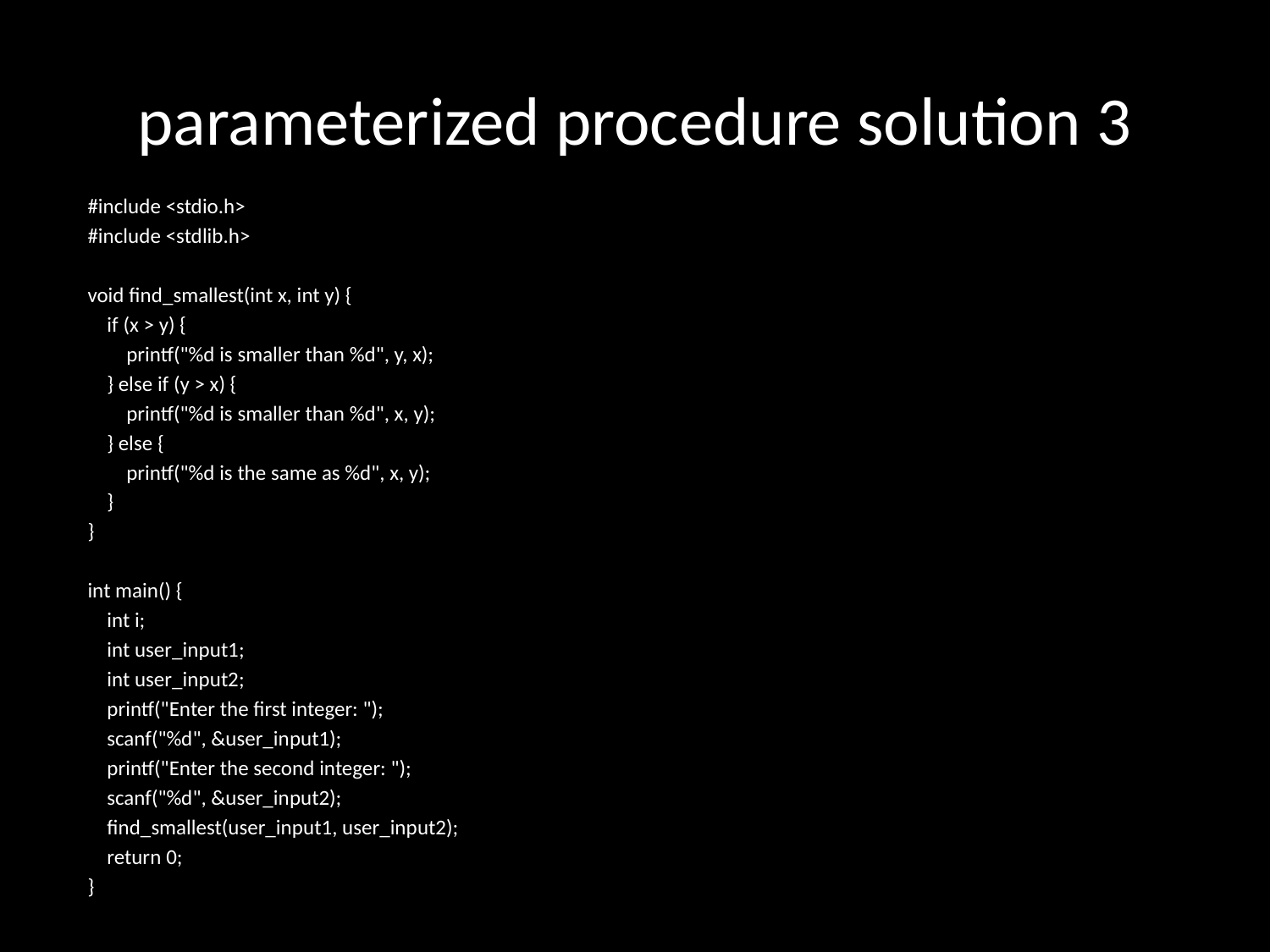

# parameterized procedure solution 3
#include <stdio.h>
#include <stdlib.h>

void find_smallest(int x, int y) {
    if (x > y) {
        printf("%d is smaller than %d", y, x);
    } else if (y > x) {
        printf("%d is smaller than %d", x, y);
    } else {
        printf("%d is the same as %d", x, y);
    }
}

int main() {
    int i;
    int user_input1;
    int user_input2;
    printf("Enter the first integer: ");
    scanf("%d", &user_input1);
    printf("Enter the second integer: ");
    scanf("%d", &user_input2);
    find_smallest(user_input1, user_input2);
    return 0;
}